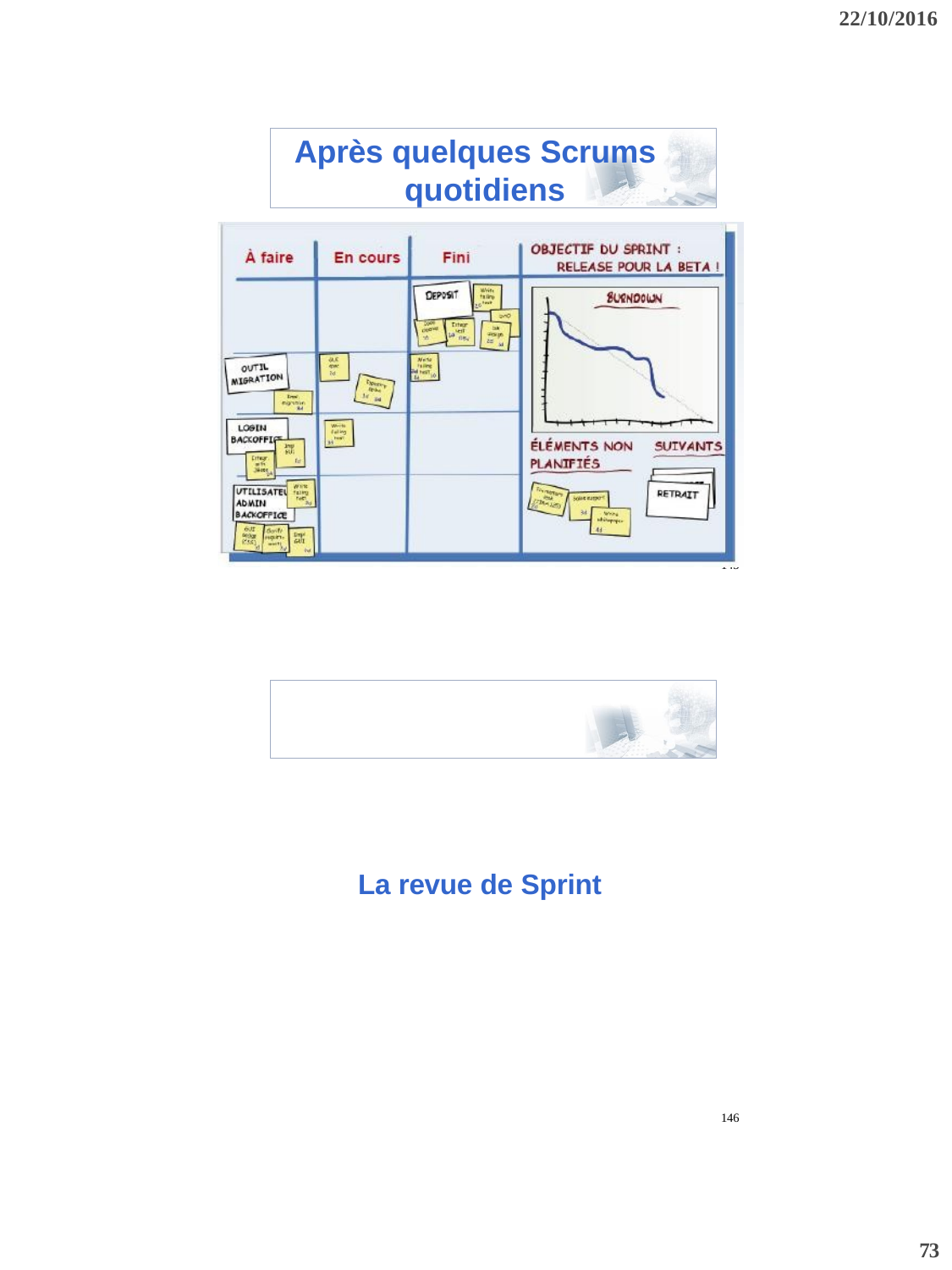

22/10/2016
Après quelques Scrums  quotidiens

145

La revue de Sprint
146
73